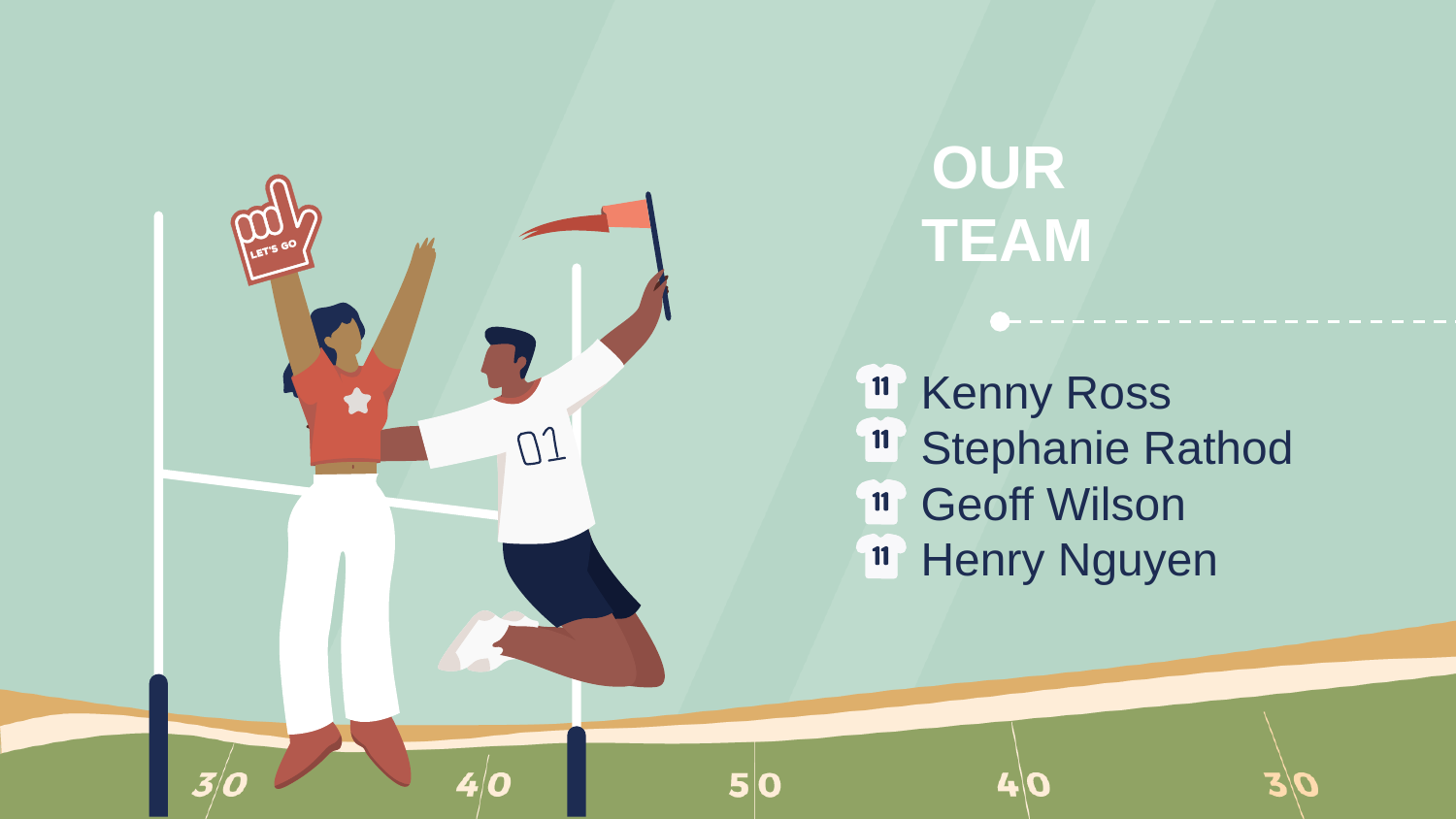

# OUR
TEAM

Kenny Ross
Stephanie Rathod
Geoff Wilson
Henry Nguyen